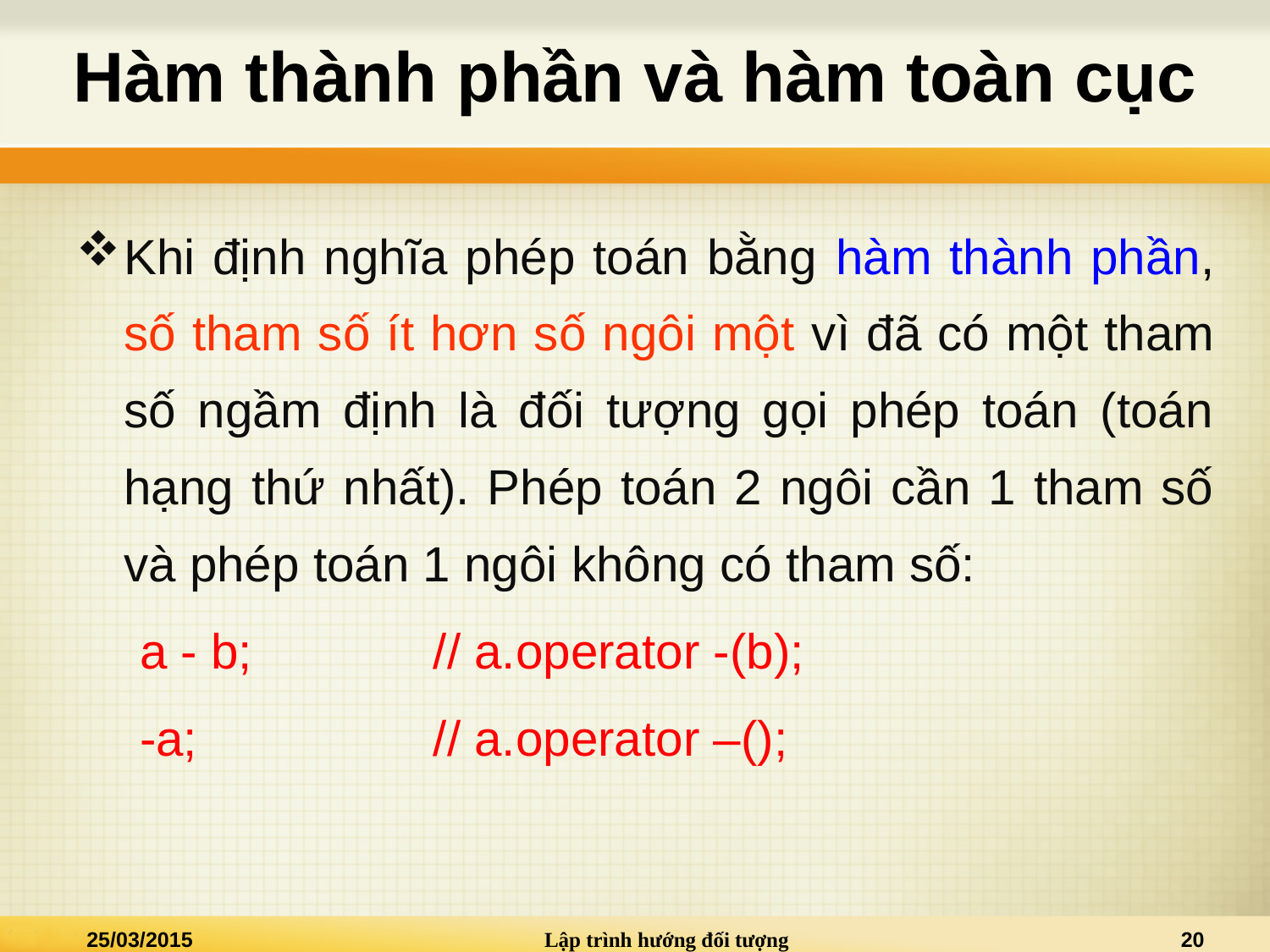

# Hàm thành phần và hàm toàn cục
Khi định nghĩa phép toán bằng hàm thành phần, số tham số ít hơn số ngôi một vì đã có một tham số ngầm định là đối tượng gọi phép toán (toán hạng thứ nhất). Phép toán 2 ngôi cần 1 tham số và phép toán 1 ngôi không có tham số:
a - b;		// a.operator -(b);
-a; 		// a.operator –();
25/03/2015
Lập trình hướng đối tượng
20